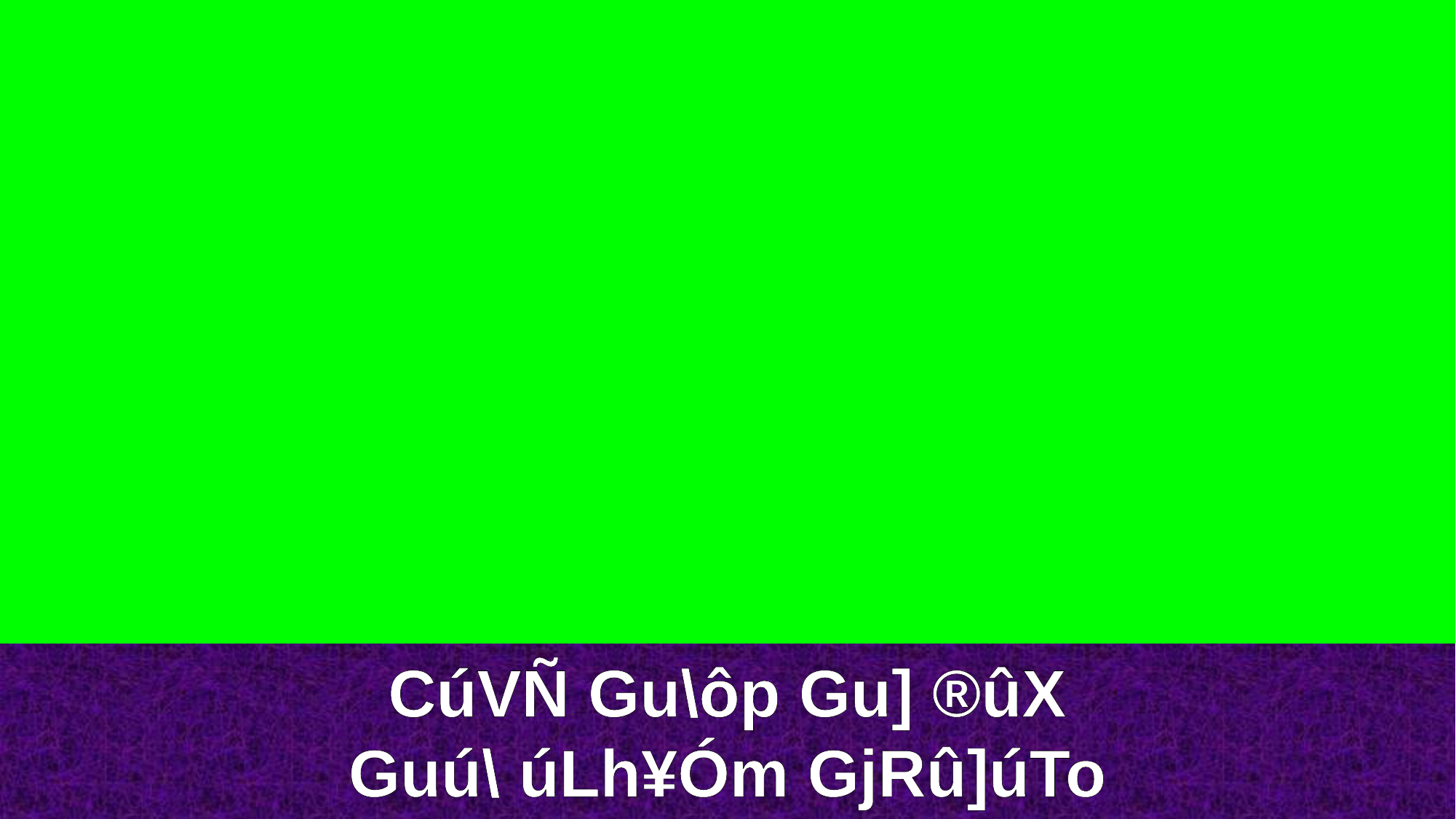

CúVÑ Gu\ôp Gu] ®ûX
Guú\ úLh¥Óm GjRû]úTo